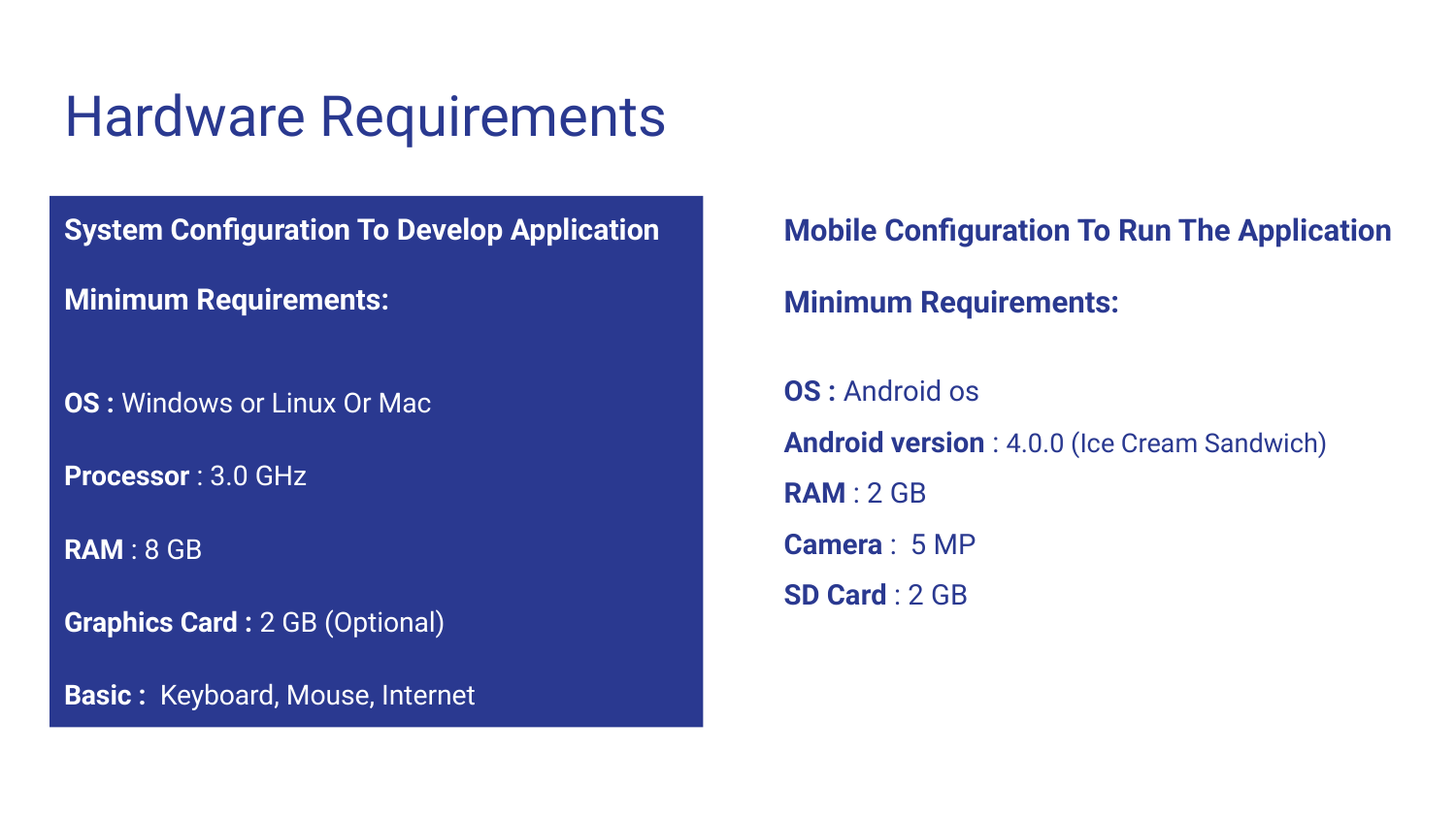

# Hardware Requirements
System Configuration To Develop Application

Minimum Requirements:

OS : Windows or Linux Or Mac
Processor : 3.0 GHz
RAM : 8 GB
Graphics Card : 2 GB (Optional)
Basic :  Keyboard, Mouse, Internet

Mobile Configuration To Run The Application

Minimum Requirements:

OS : Android os
Android version : 4.0.0 (Ice Cream Sandwich)
RAM : 2 GB
Camera :  5 MP
SD Card : 2 GB